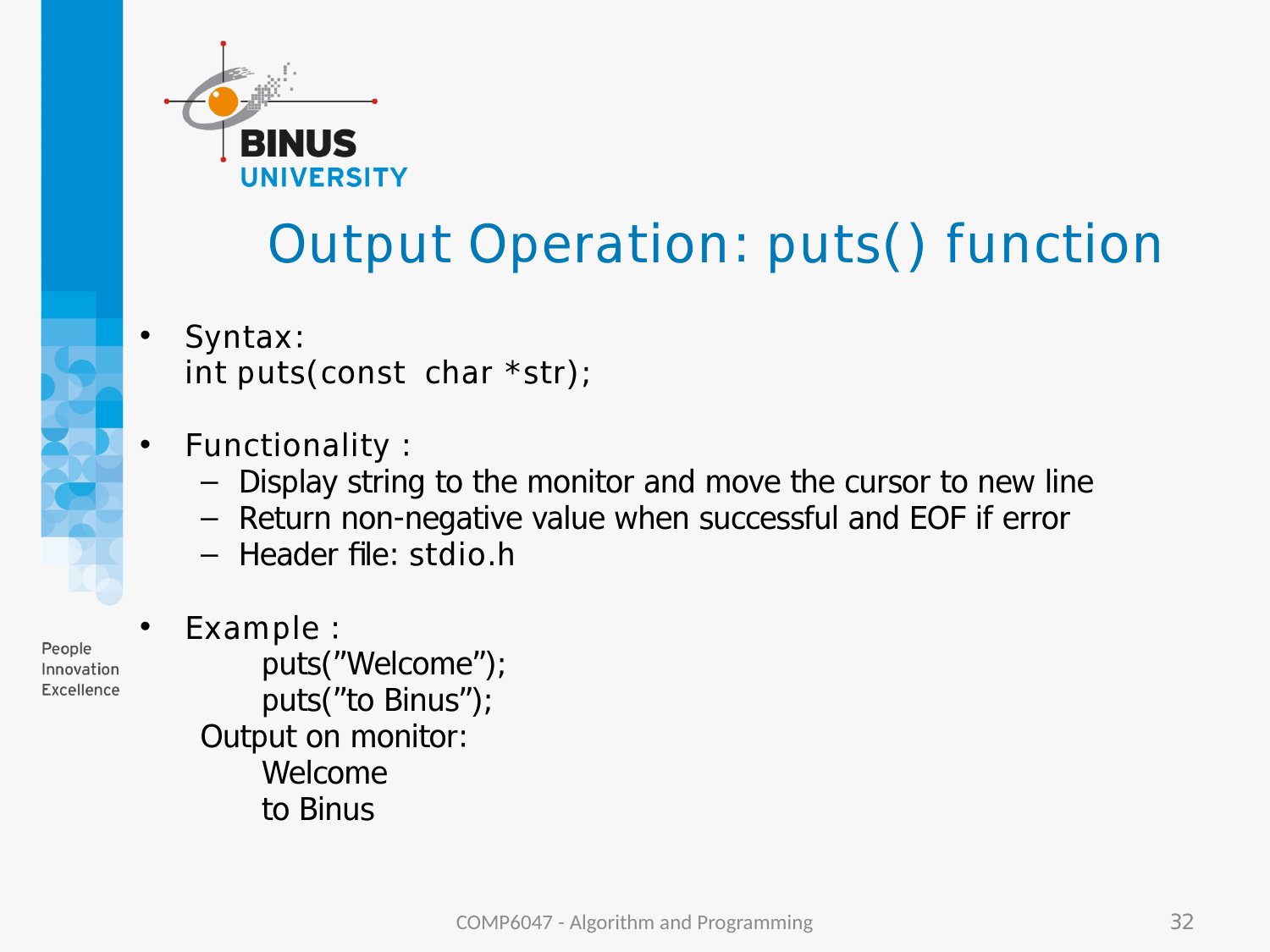

# Output Operation: puts() function
Syntax:
		int puts(const  char *str);

Functionality :
Display string to the monitor and move the cursor to new line
Return non-negative value when successful and EOF if error
Header file: stdio.h

Example :
puts(”Welcome”);
puts(”to Binus”);
Output on monitor:
Welcome
to Binus

COMP6047 - Algorithm and Programming
32